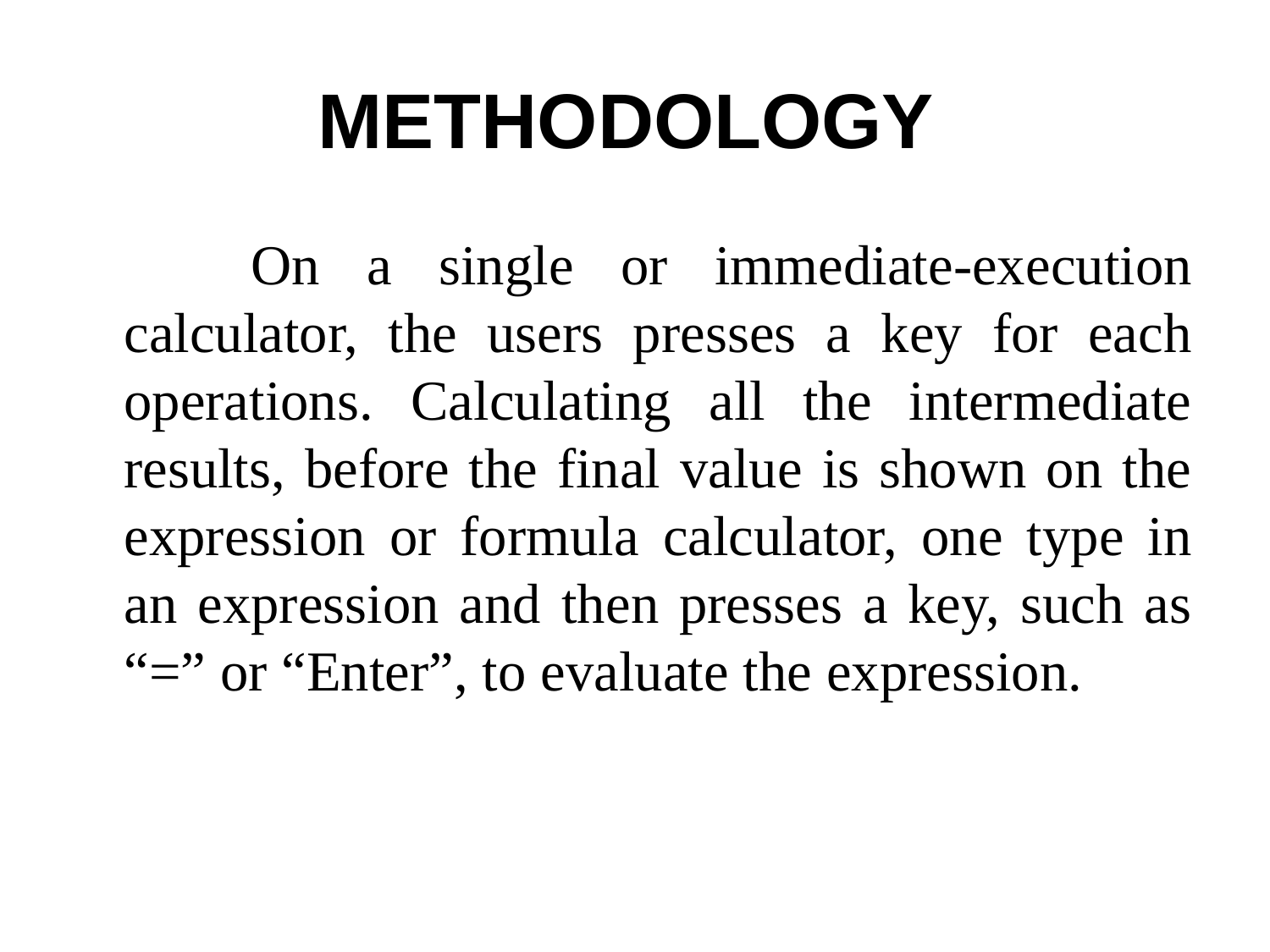

# METHODOLOGY
		On a single or immediate-execution calculator, the users presses a key for each operations. Calculating all the intermediate results, before the final value is shown on the expression or formula calculator, one type in an expression and then presses a key, such as “=” or “Enter”, to evaluate the expression.